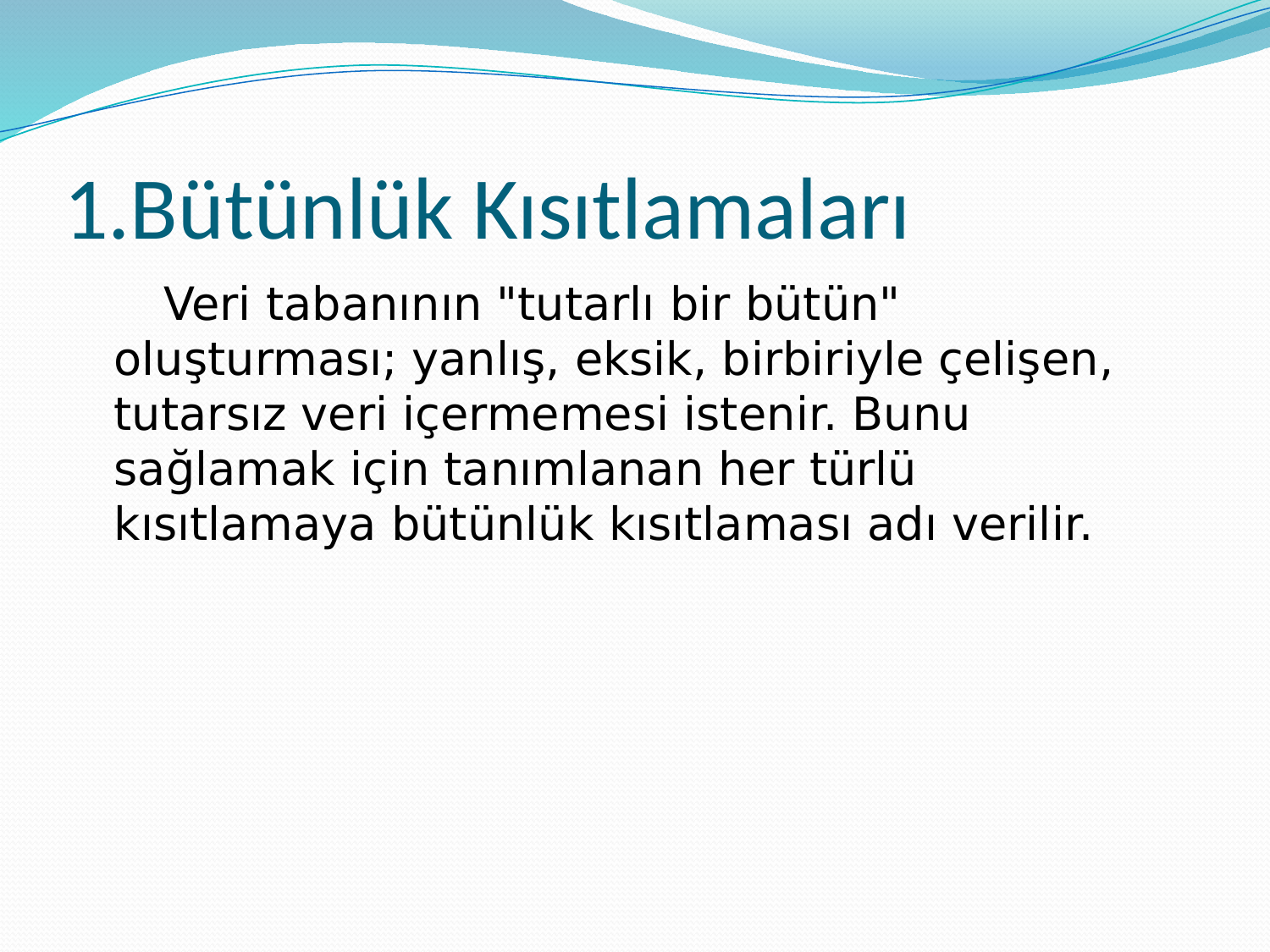

# 1.Bütünlük Kısıtlamaları
      Veri tabanının "tutarlı bir bütün" oluşturması; yanlış, eksik, birbiriyle çelişen, tutarsız veri içermemesi istenir. Bunu sağlamak için tanımlanan her türlü kısıtlamaya bütünlük kısıtlaması adı verilir.